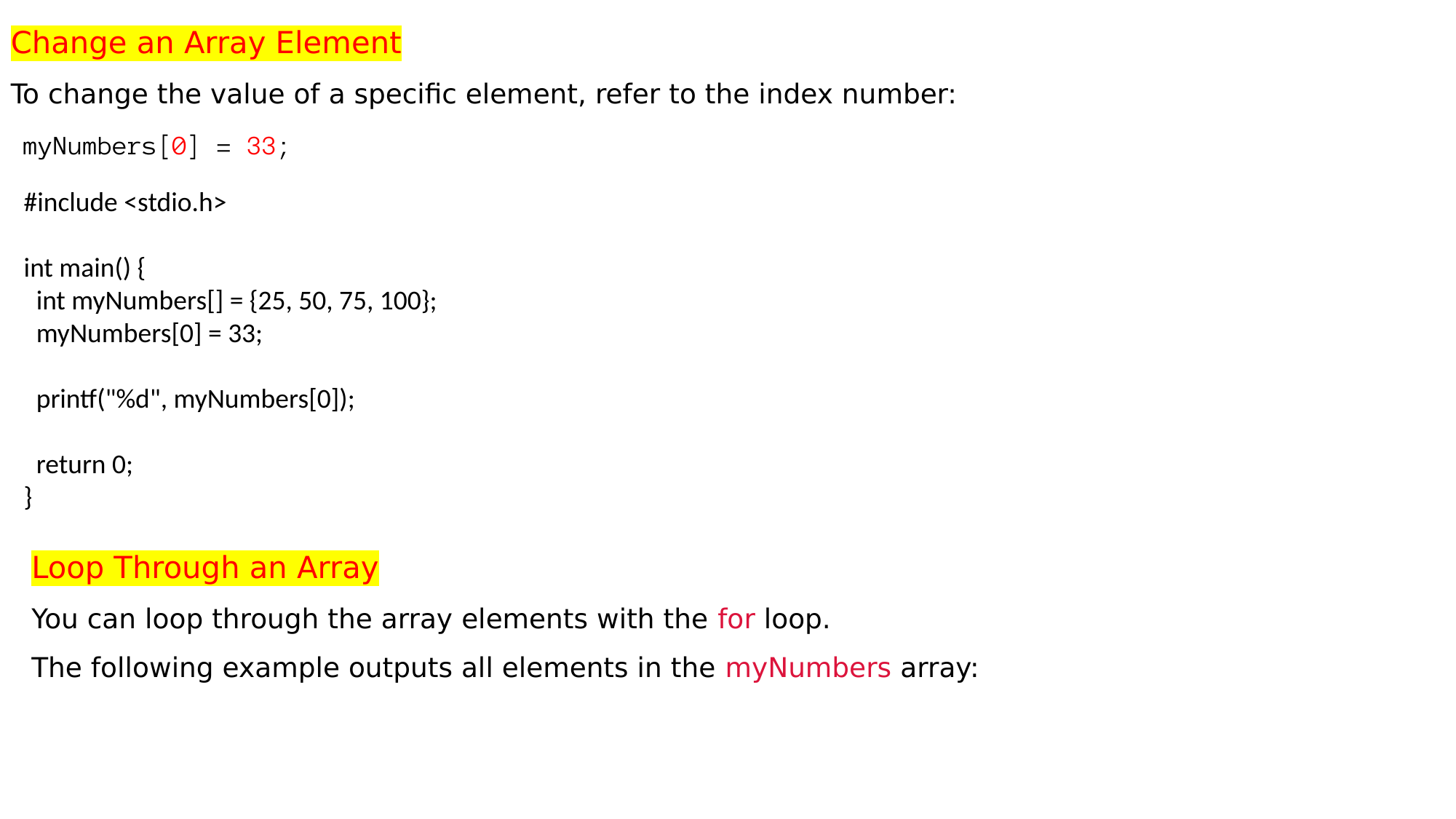

Change an Array Element
To change the value of a specific element, refer to the index number:
myNumbers[0] = 33;
#include <stdio.h>

int main() {
  int myNumbers[] = {25, 50, 75, 100};
  myNumbers[0] = 33;

  printf("%d", myNumbers[0]);

  return 0;
}
Loop Through an Array
You can loop through the array elements with the for loop.
The following example outputs all elements in the myNumbers array: